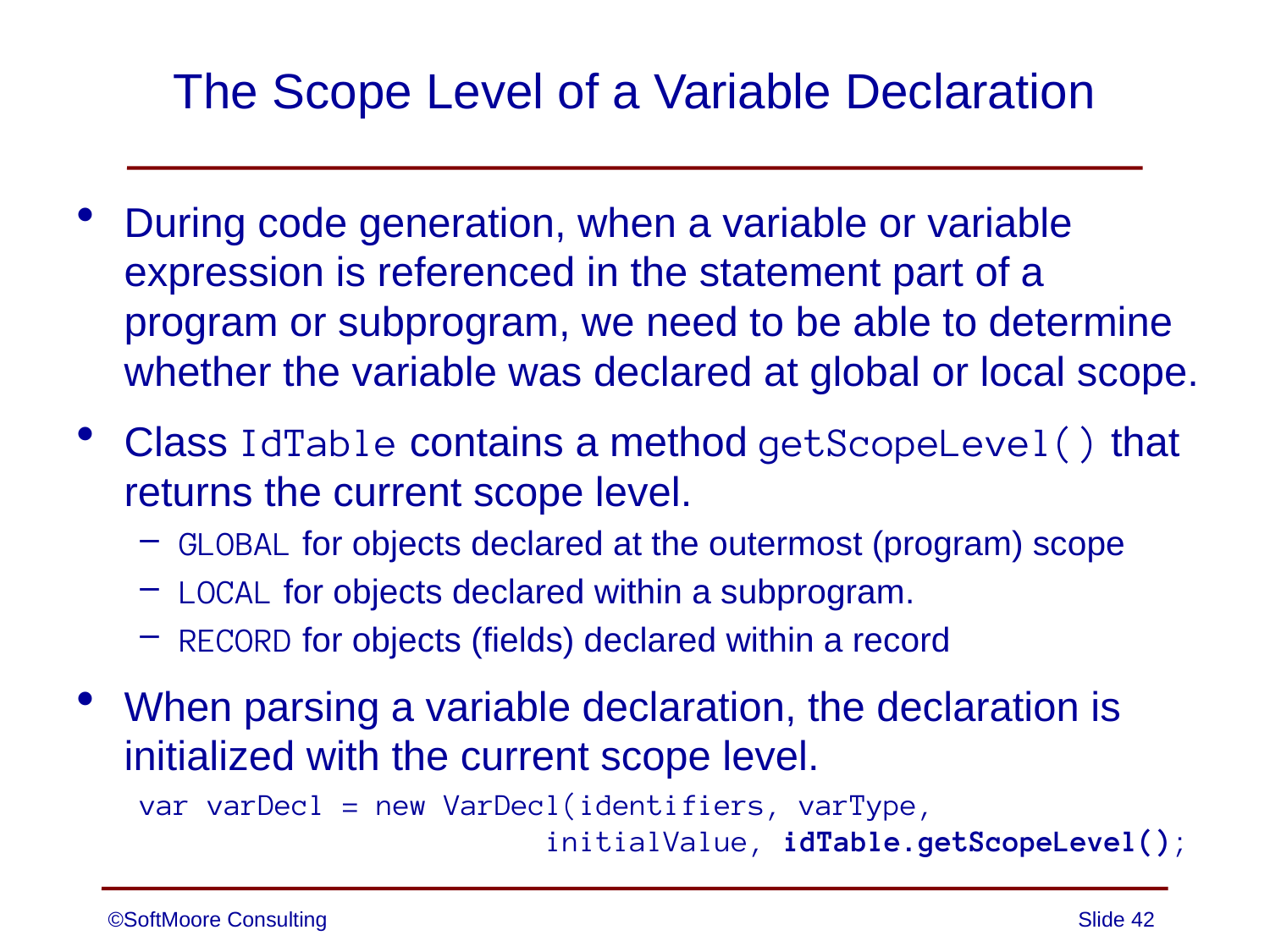

# The Scope Level of a Variable Declaration
During code generation, when a variable or variable expression is referenced in the statement part of a program or subprogram, we need to be able to determine whether the variable was declared at global or local scope.
Class IdTable contains a method getScopeLevel() that returns the current scope level.
GLOBAL for objects declared at the outermost (program) scope
LOCAL for objects declared within a subprogram.
RECORD for objects (fields) declared within a record
When parsing a variable declaration, the declaration is initialized with the current scope level.
var varDecl = new VarDecl(identifiers, varType,
                        initialValue, idTable.getScopeLevel();
©SoftMoore Consulting
Slide 42